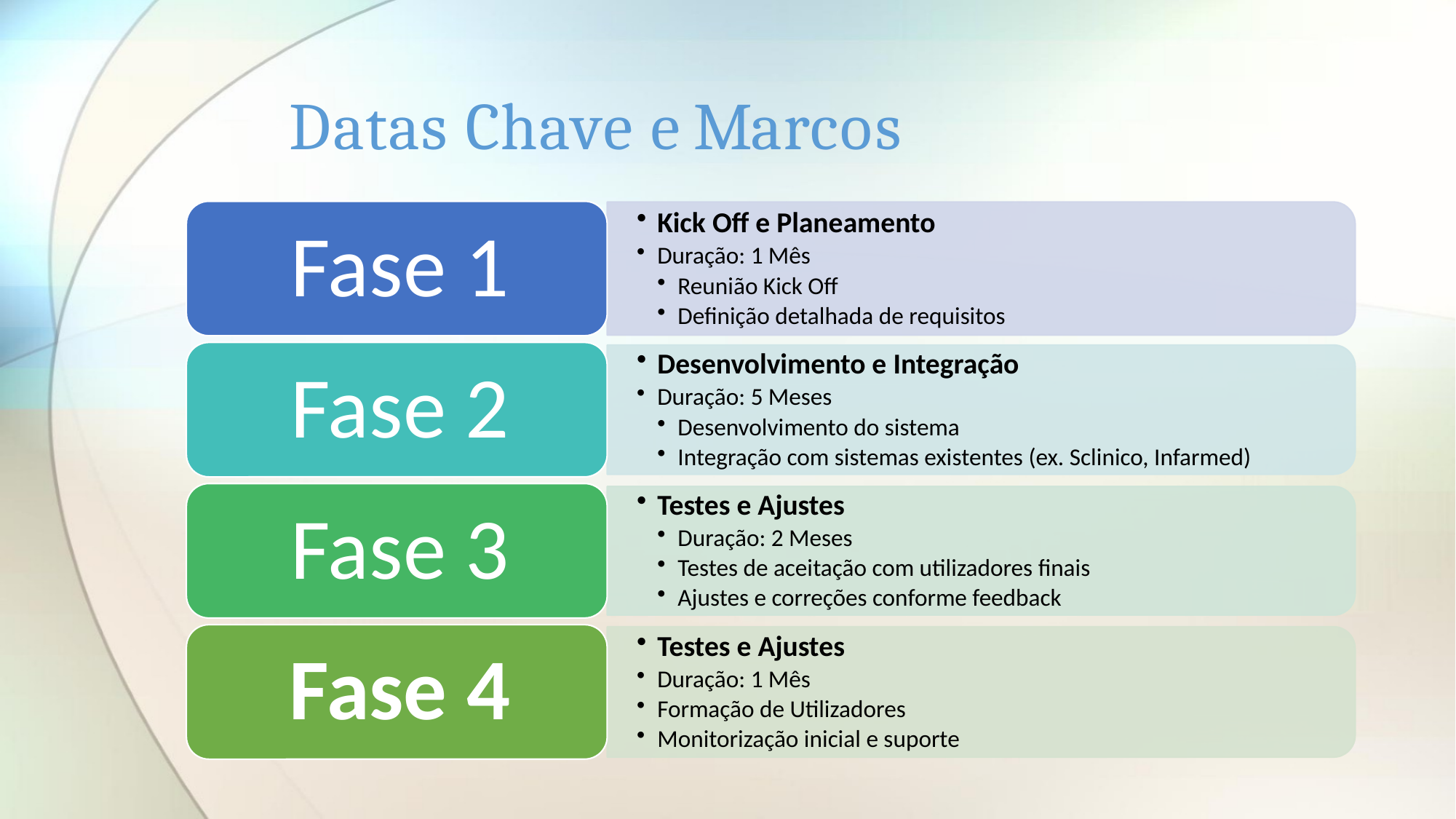

# Datas Chave e Marcos
Kick Off e Planeamento
Duração: 1 Mês
Reunião Kick Off
Definição detalhada de requisitos
Fase 1
Desenvolvimento e Integração
Duração: 5 Meses
Desenvolvimento do sistema
Integração com sistemas existentes (ex. Sclinico, Infarmed)
Fase 2
Testes e Ajustes
Duração: 2 Meses
Testes de aceitação com utilizadores finais
Ajustes e correções conforme feedback
Fase 3
Testes e Ajustes
Duração: 1 Mês
Formação de Utilizadores
Monitorização inicial e suporte
Fase 4